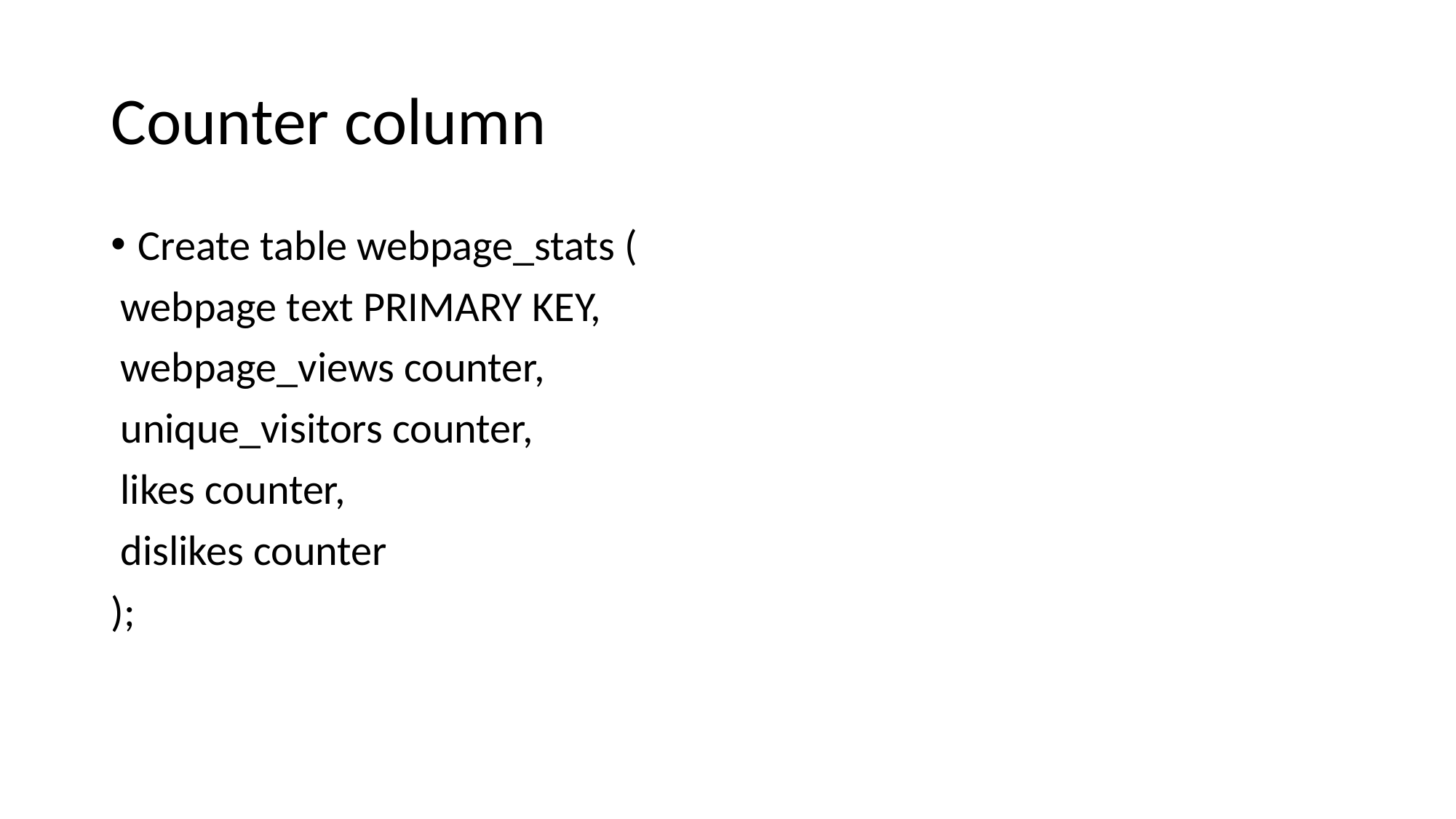

# Counter column
Create table webpage_stats (
 webpage text PRIMARY KEY,
 webpage_views counter,
 unique_visitors counter,
 likes counter,
 dislikes counter
);